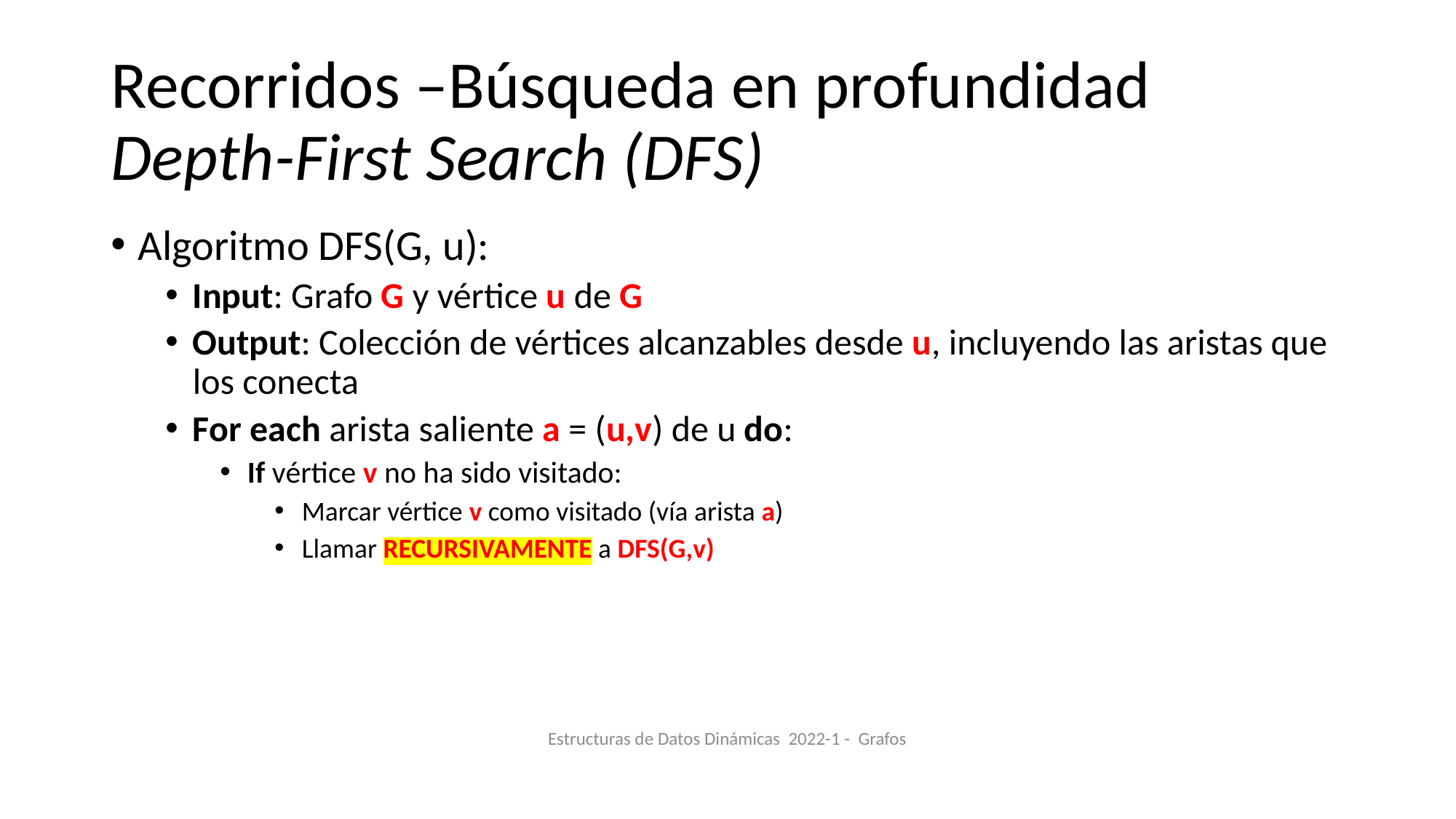

# Recorridos –Búsqueda en profundidad Depth-First Search (DFS)
Algoritmo DFS(G, u):
Input: Grafo G y vértice u de G
Output: Colección de vértices alcanzables desde u, incluyendo las aristas que los conecta
For each arista saliente a = (u,v) de u do:
If vértice v no ha sido visitado:
Marcar vértice v como visitado (vía arista a)
Llamar RECURSIVAMENTE a DFS(G,v)
Estructuras de Datos Dinámicas  2022-1 -  Grafos